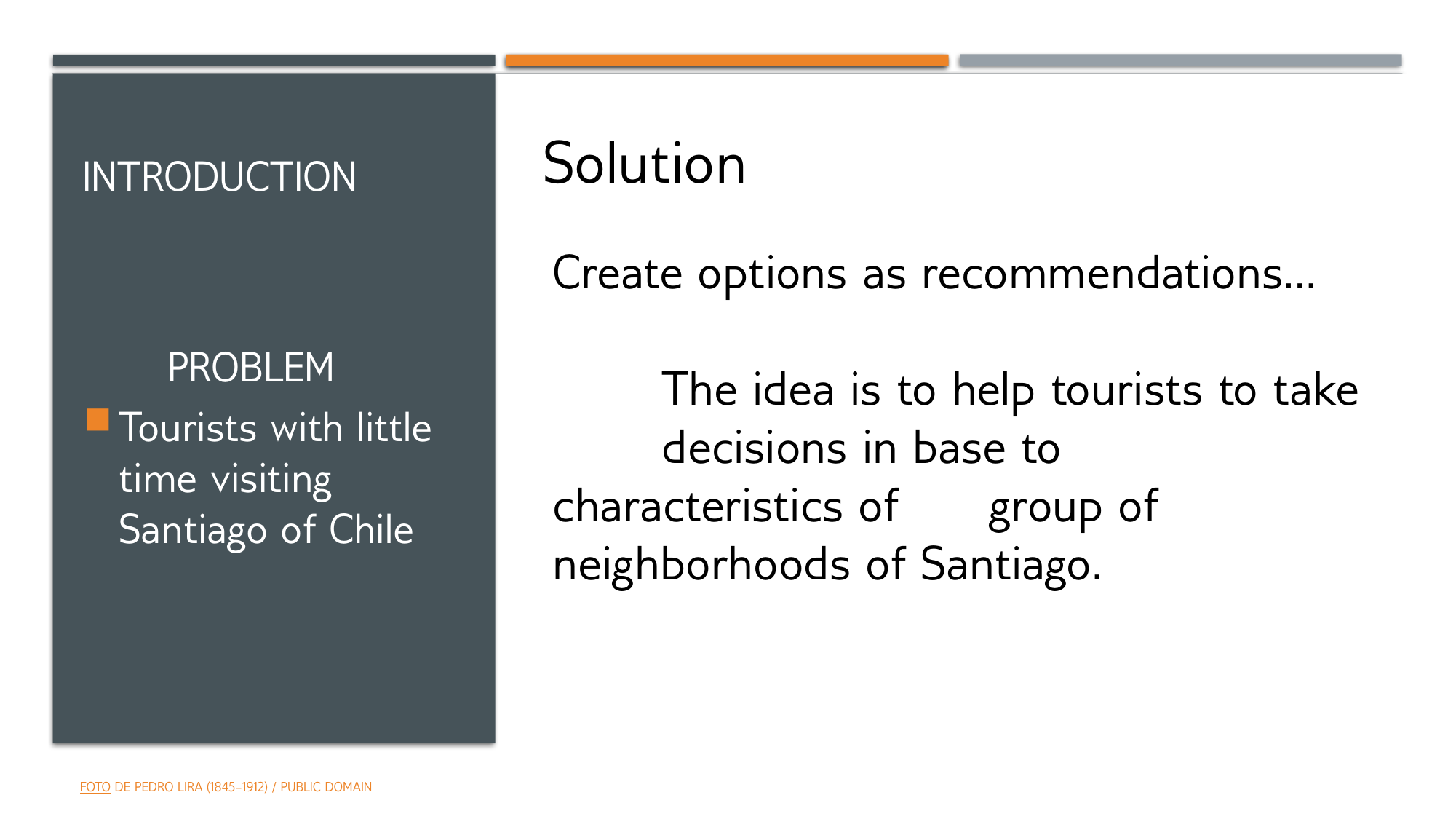

# INTRODUCTION
Solution
Tourists with little time visiting Santiago of Chile
Create options as recommendations…

	The idea is to help tourists to take 	decisions in base to characteristics of 	group of neighborhoods of Santiago.
PROBLEM
Foto de Pedro Lira (1845–1912) / Public domain